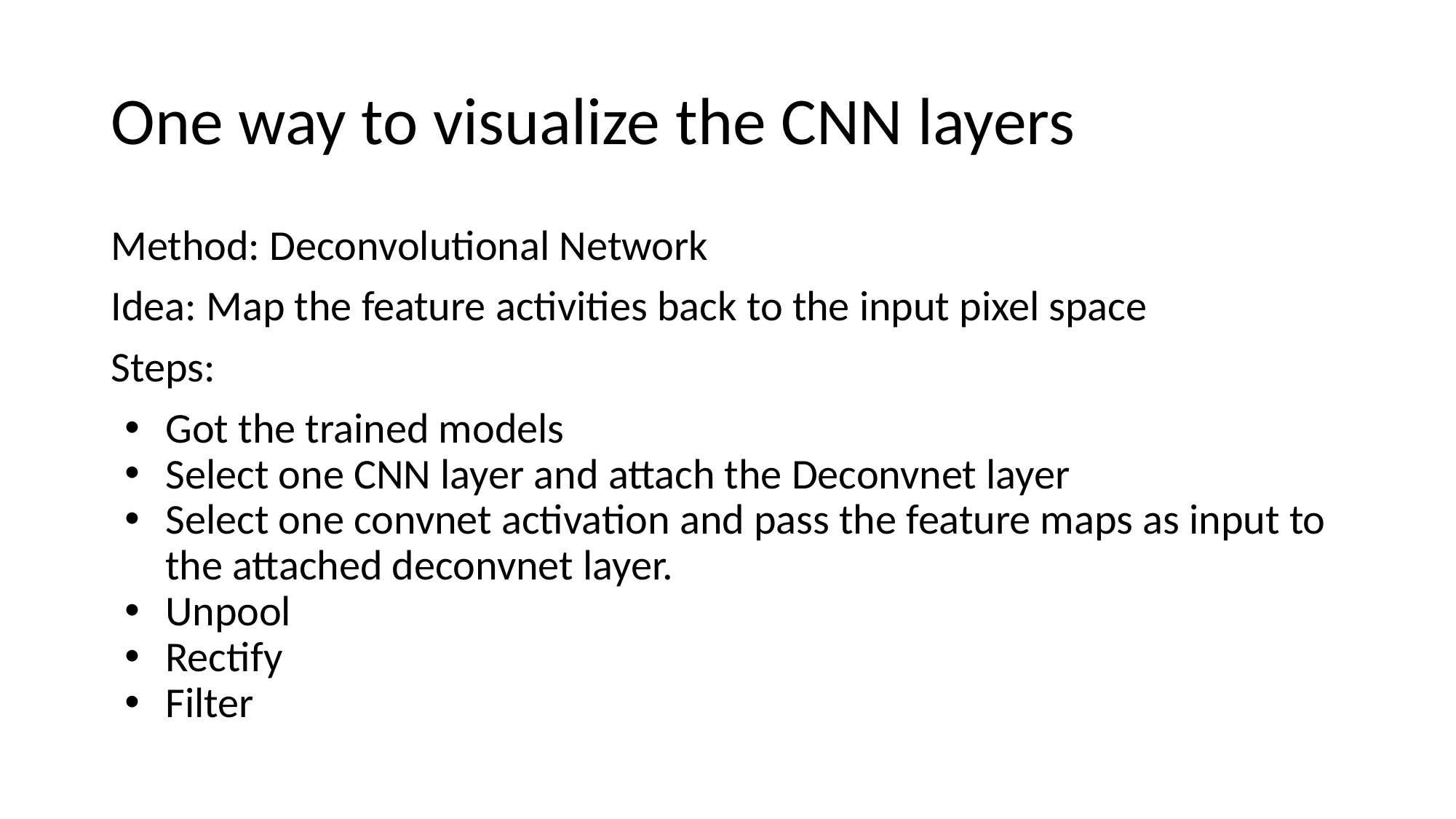

# One way to visualize the CNN layers
Method: Deconvolutional Network
Idea: Map the feature activities back to the input pixel space
Steps:
Got the trained models
Select one CNN layer and attach the Deconvnet layer
Select one convnet activation and pass the feature maps as input to the attached deconvnet layer.
Unpool
Rectify
Filter